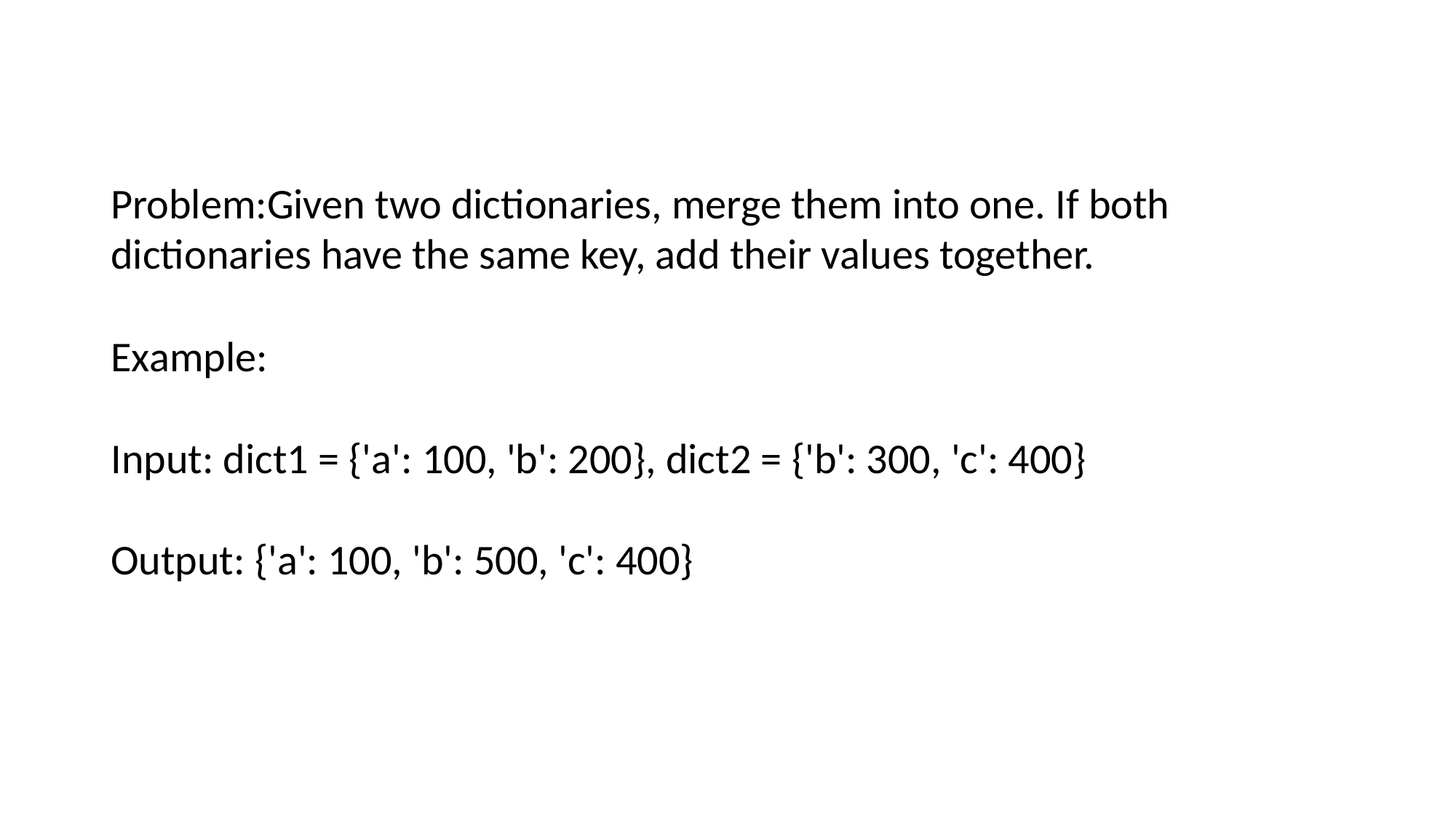

Problem:Given two dictionaries, merge them into one. If both dictionaries have the same key, add their values together.

Example:

Input: dict1 = {'a': 100, 'b': 200}, dict2 = {'b': 300, 'c': 400}

Output: {'a': 100, 'b': 500, 'c': 400}